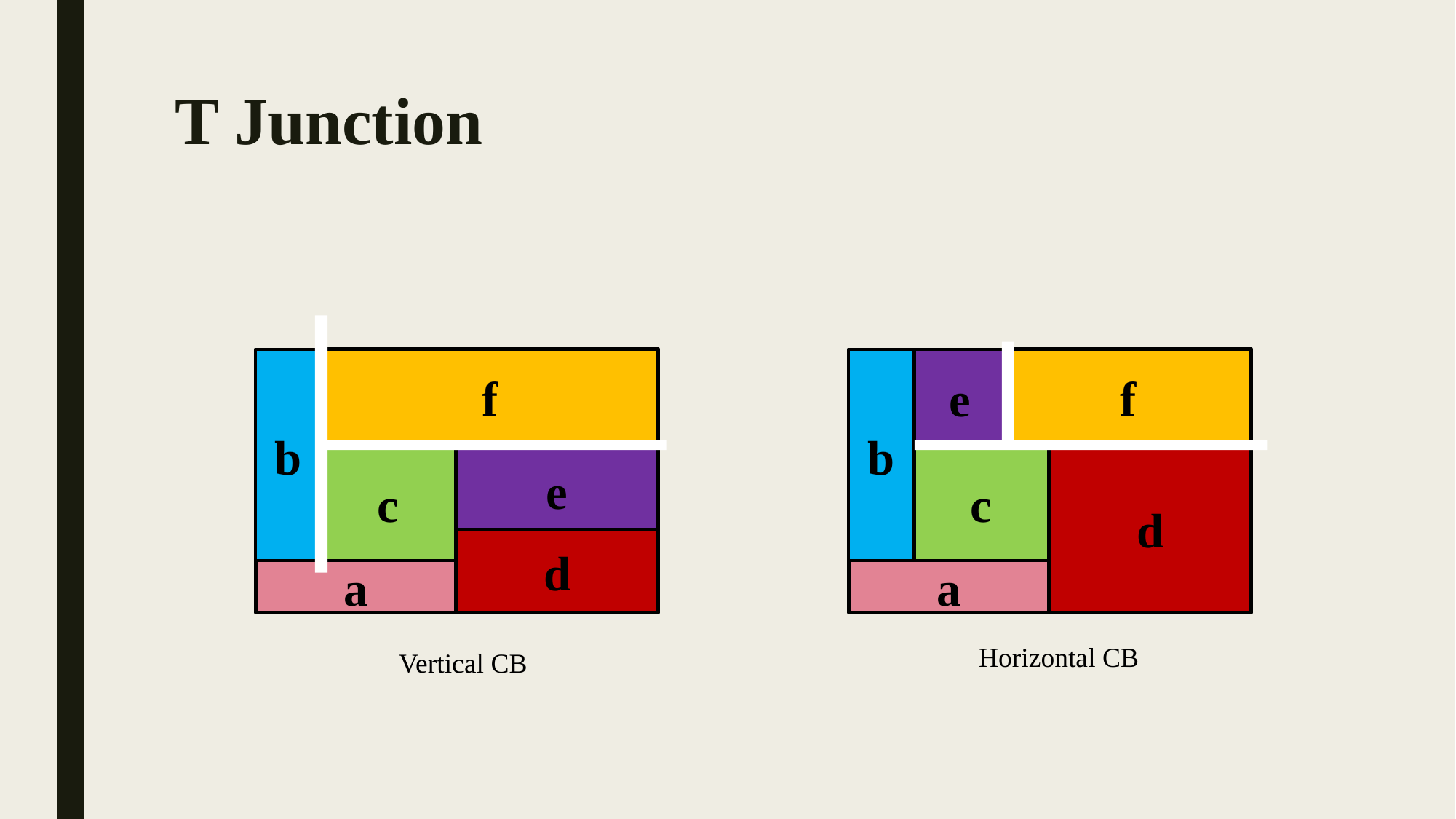

# T Junction

f
b
c
e
d
a
f
b
e
c
d
a
Horizontal CB
Vertical CB